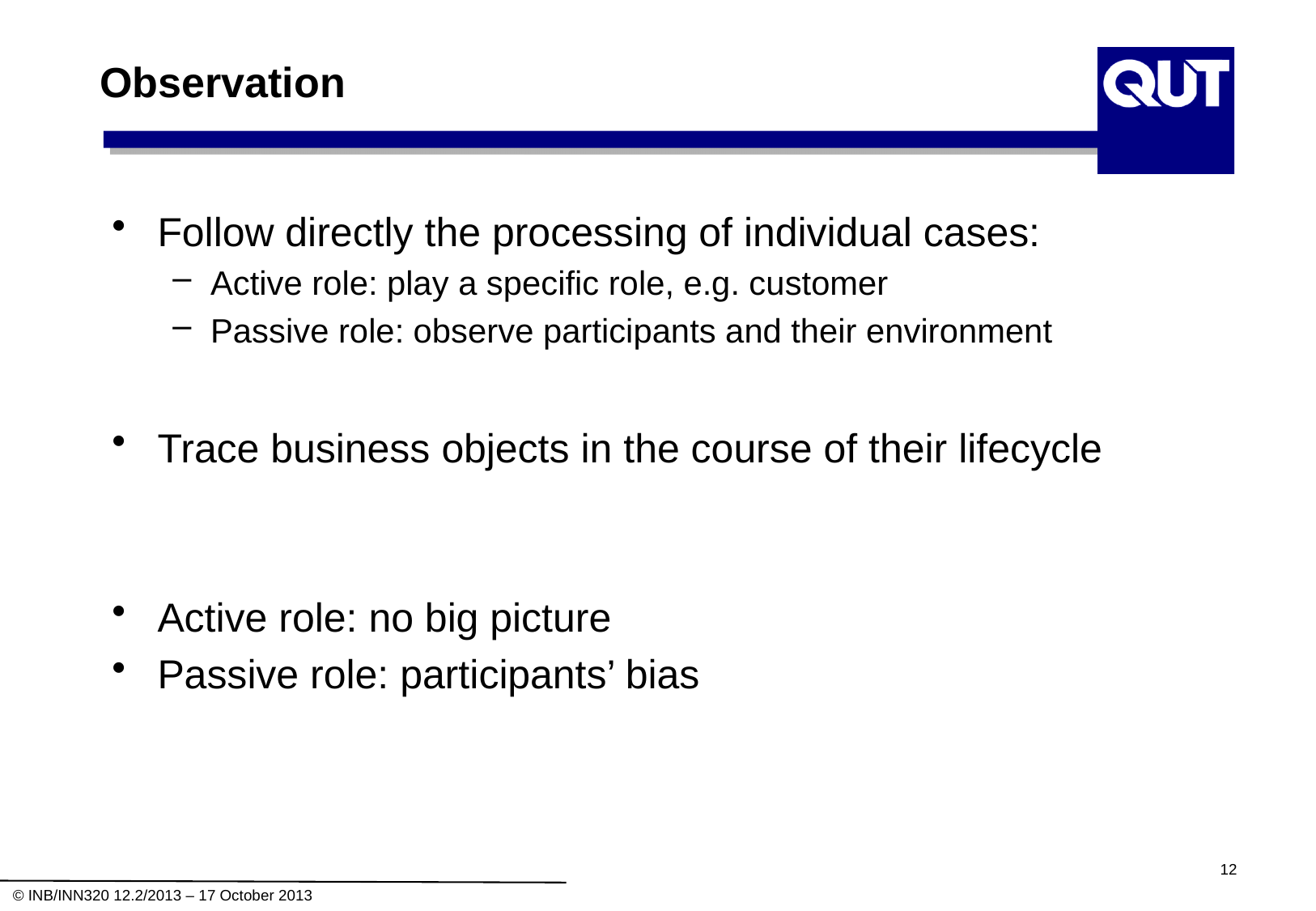

# Observation
Follow directly the processing of individual cases:
Active role: play a specific role, e.g. customer
Passive role: observe participants and their environment

Trace business objects in the course of their lifecycle

Active role: no big picture
Passive role: participants’ bias
12